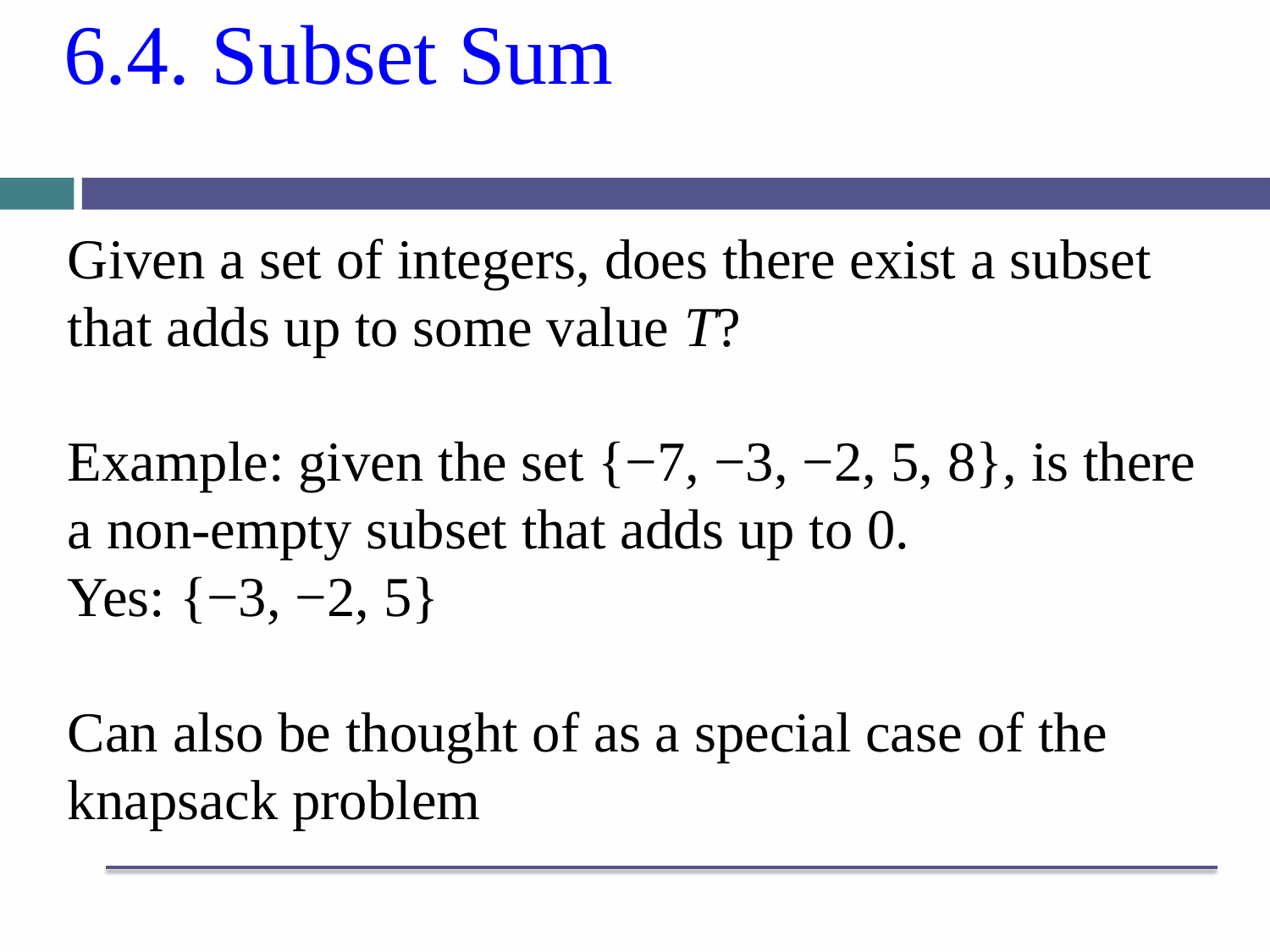

# 6.4. Subset Sum
Given a set of integers, does there exist a subset that adds up to some value T?

Example: given the set {−7, −3, −2, 5, 8}, is there a non-empty subset that adds up to 0.
Yes: {−3, −2, 5}

Can also be thought of as a special case of the knapsack problem